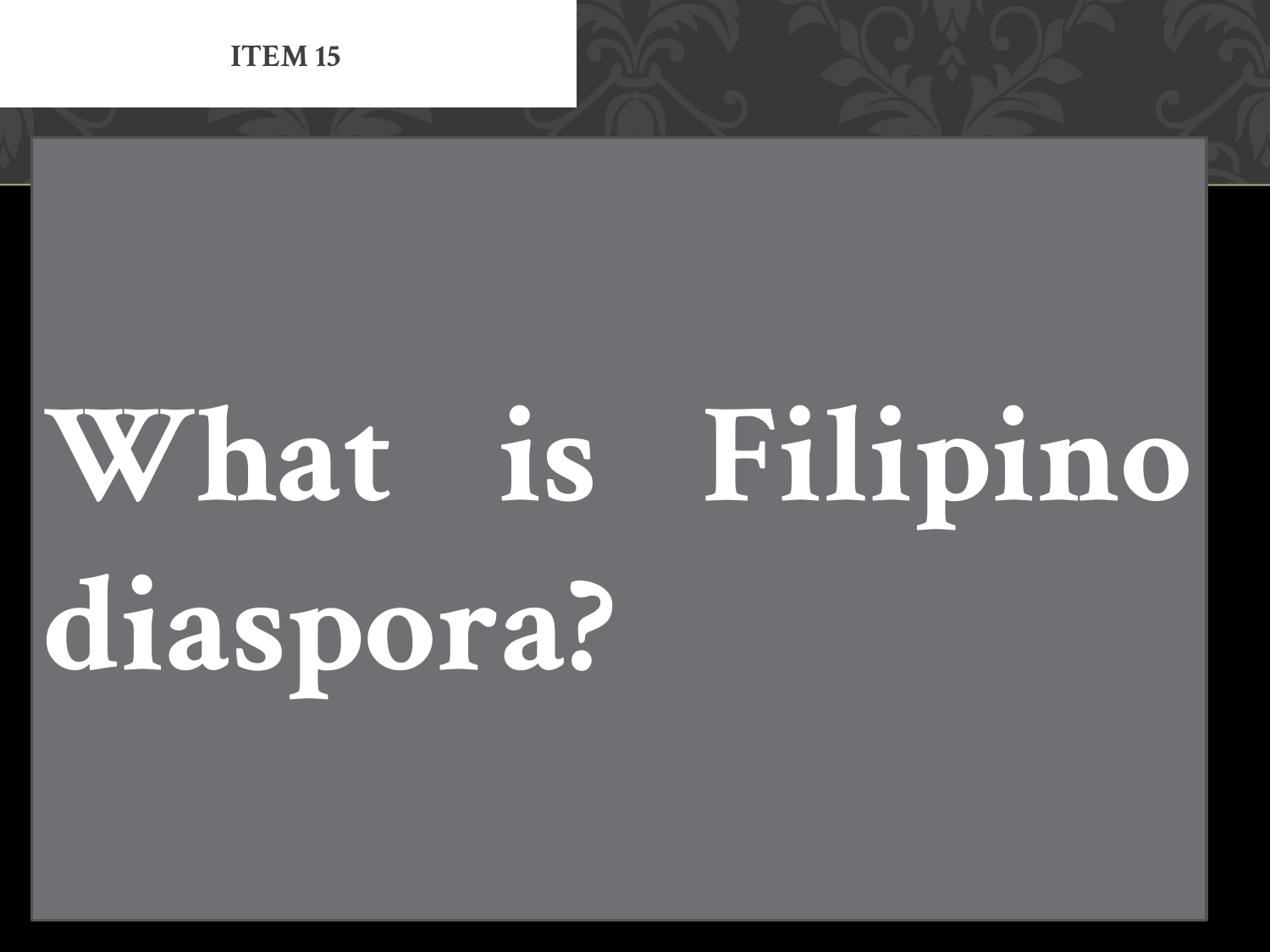

# Item 15
What is Filipino diaspora?